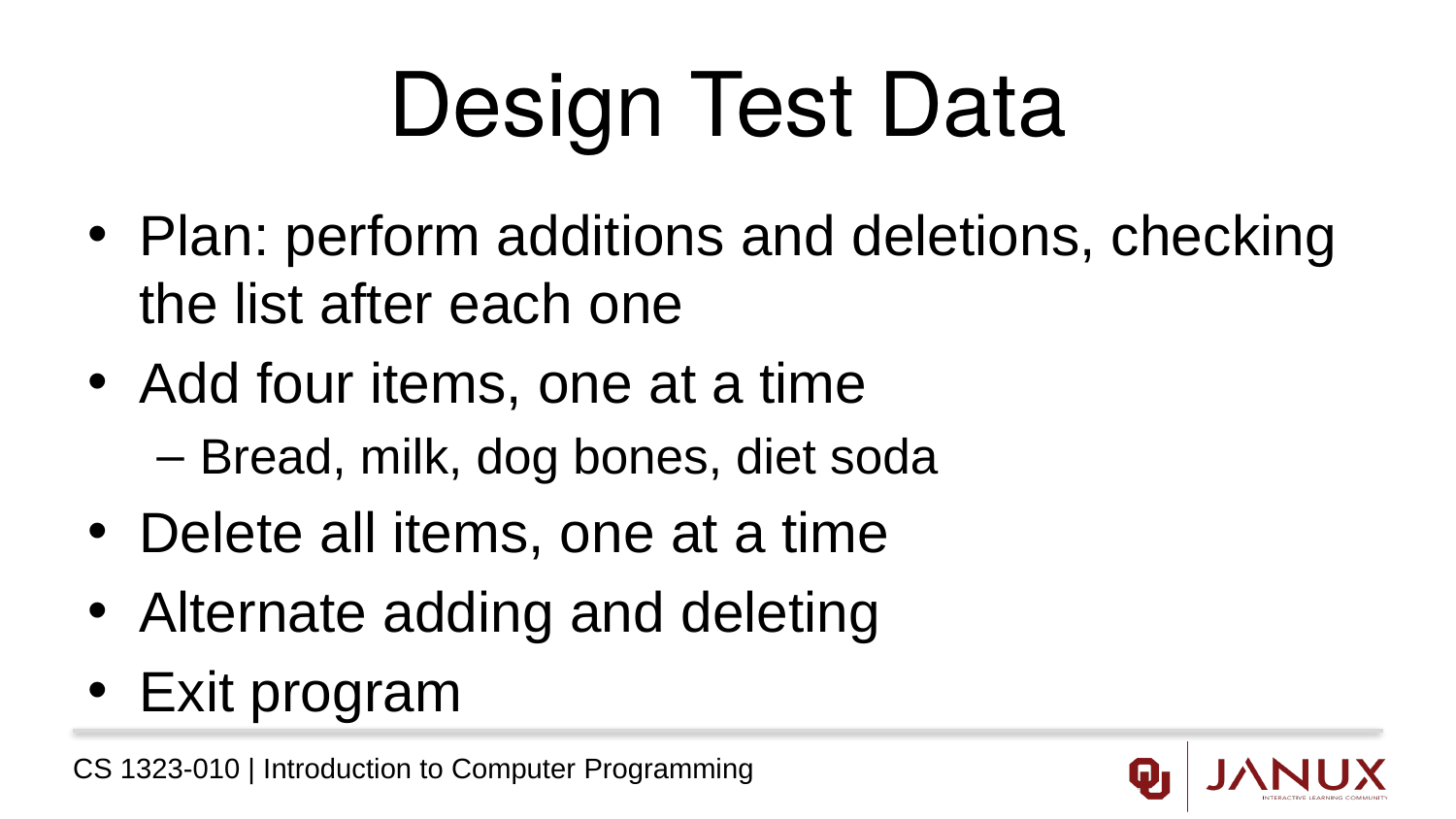

# Design Test Data
Plan: perform additions and deletions, checking the list after each one
Add four items, one at a time
Bread, milk, dog bones, diet soda
Delete all items, one at a time
Alternate adding and deleting
Exit program